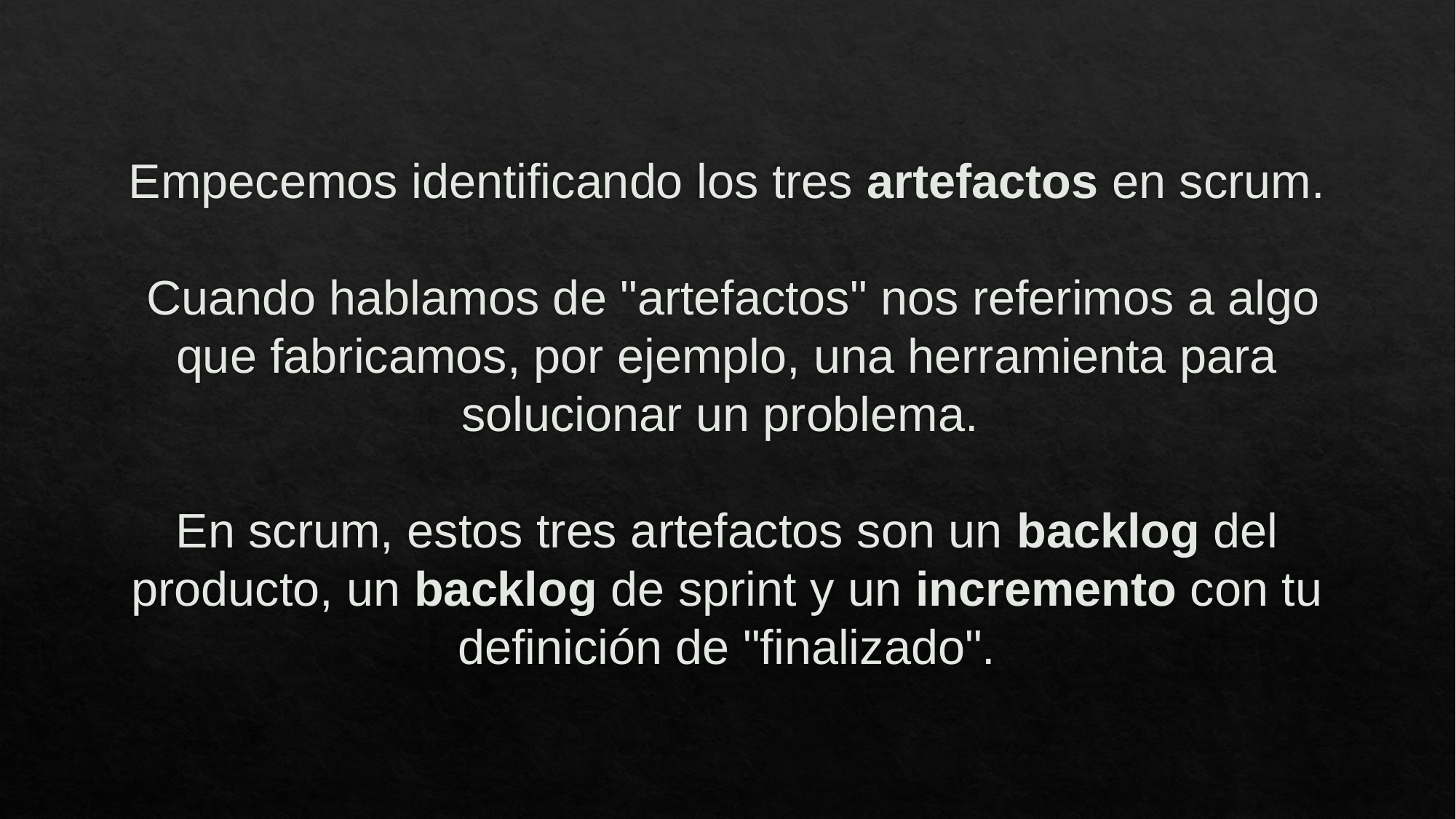

# Empecemos identificando los tres artefactos en scrum. Cuando hablamos de "artefactos" nos referimos a algo que fabricamos, por ejemplo, una herramienta para solucionar un problema. En scrum, estos tres artefactos son un backlog del producto, un backlog de sprint y un incremento con tu definición de "finalizado".